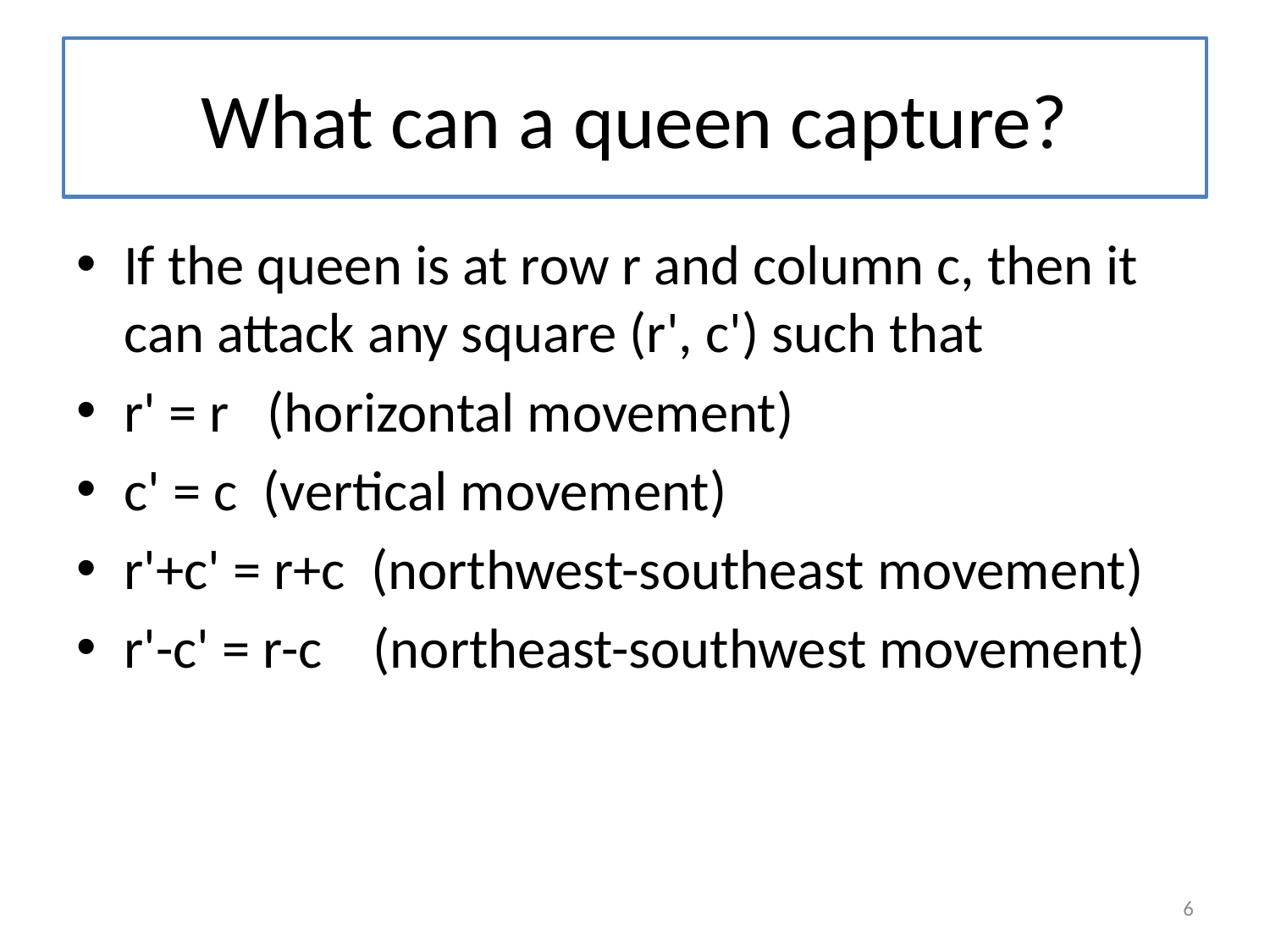

# What can a queen capture?
If the queen is at row r and column c, then it can attack any square (r', c') such that
r' = r   (horizontal movement)
c' = c  (vertical movement)
r'+c' = r+c  (northwest-southeast movement)
r'-c' = r-c    (northeast-southwest movement)
6